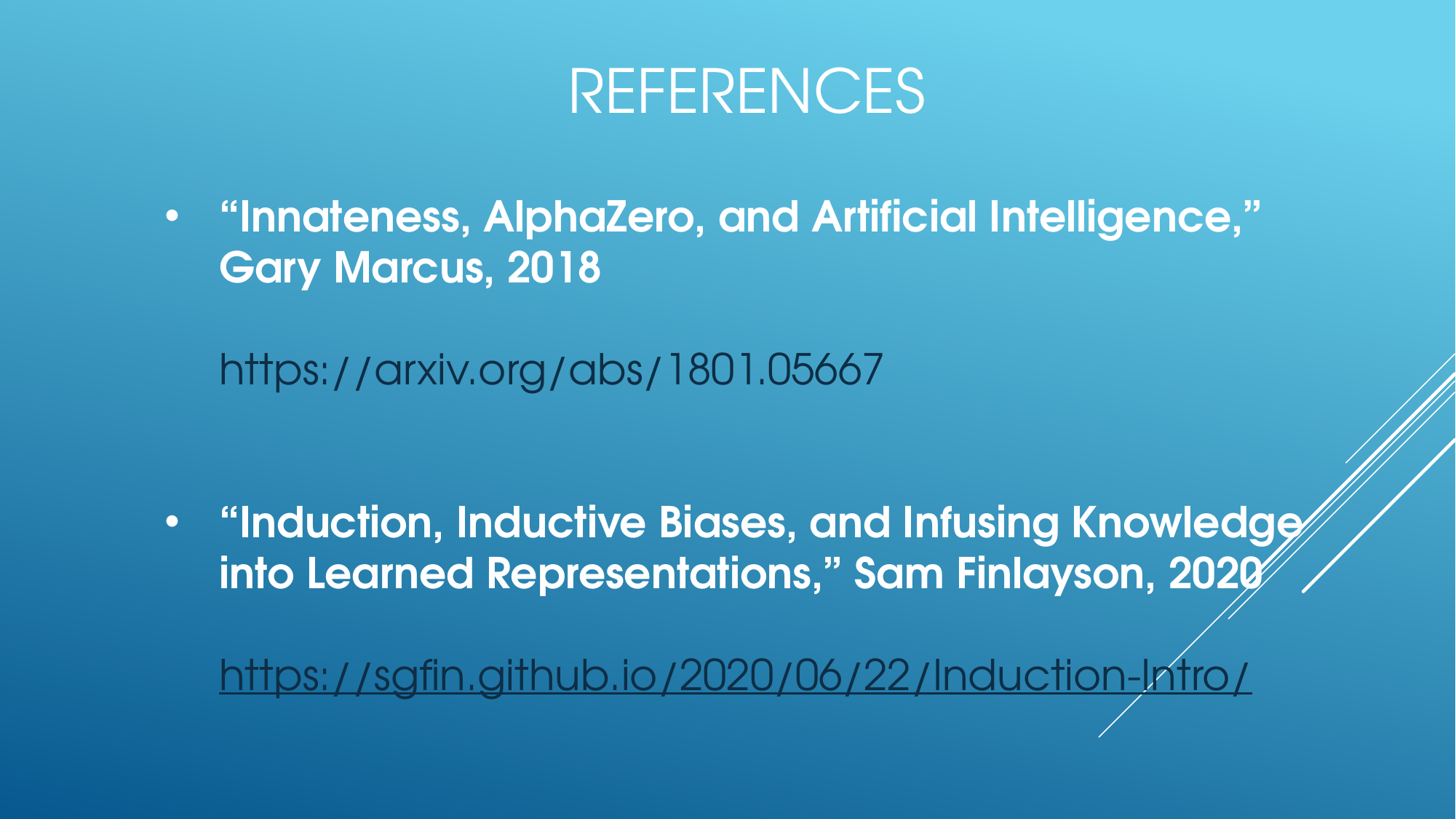

# References
“Innateness, AlphaZero, and Artificial Intelligence,” Gary Marcus, 2018

https://arxiv.org/abs/1801.05667

“Induction, Inductive Biases, and Infusing Knowledge into Learned Representations,” Sam Finlayson, 2020

https://sgfin.github.io/2020/06/22/Induction-Intro/